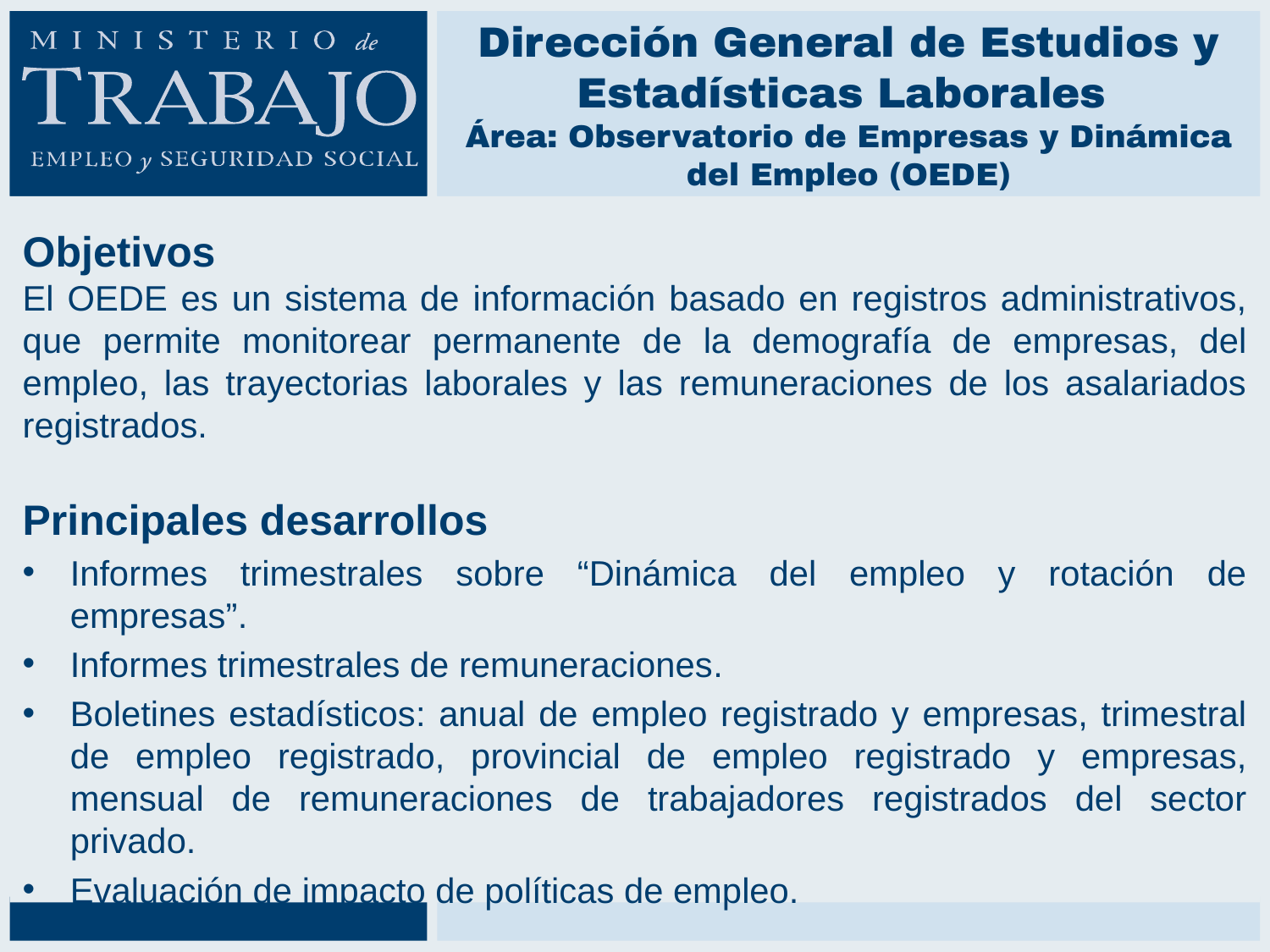

# Dirección General de Estudios y Estadísticas Laborales Área: Observatorio de Empresas y Dinámica del Empleo (OEDE)
Objetivos
El OEDE es un sistema de información basado en registros administrativos, que permite monitorear permanente de la demografía de empresas, del empleo, las trayectorias laborales y las remuneraciones de los asalariados registrados.

Principales desarrollos
Informes trimestrales sobre “Dinámica del empleo y rotación de empresas”.
Informes trimestrales de remuneraciones.
Boletines estadísticos: anual de empleo registrado y empresas, trimestral de empleo registrado, provincial de empleo registrado y empresas, mensual de remuneraciones de trabajadores registrados del sector privado.
Evaluación de impacto de políticas de empleo.